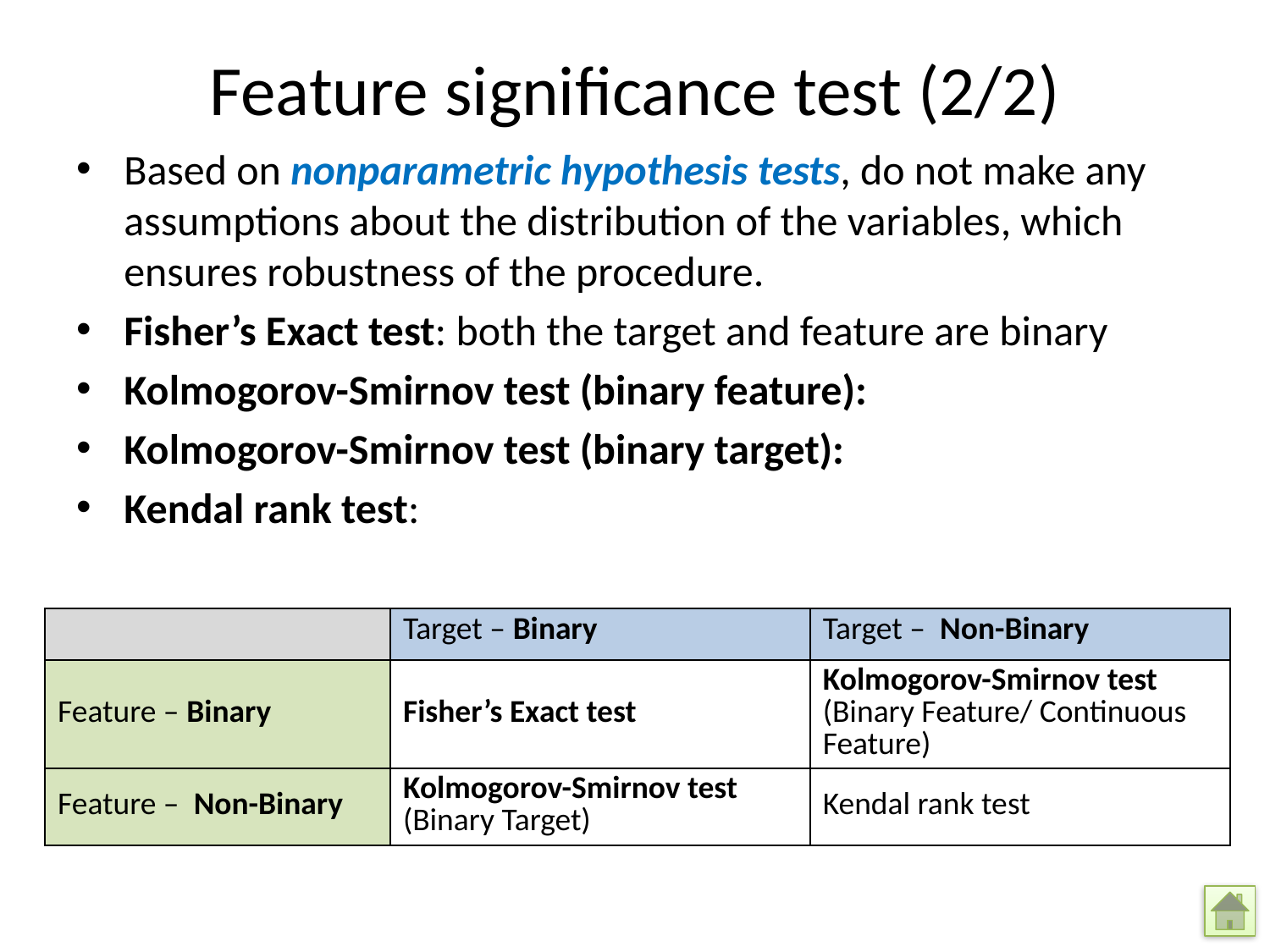

# Feature significance test (2/2)
Based on nonparametric hypothesis tests, do not make any assumptions about the distribution of the variables, which ensures robustness of the procedure.
Fisher’s Exact test: both the target and feature are binary
Kolmogorov-Smirnov test (binary feature):
Kolmogorov-Smirnov test (binary target):
Kendal rank test:
|  | Target – Binary | Target – Non-Binary |
| --- | --- | --- |
| Feature – Binary | Fisher’s Exact test | Kolmogorov-Smirnov test (Binary Feature/ Continuous Feature) |
| Feature – Non-Binary | Kolmogorov-Smirnov test (Binary Target) | Kendal rank test |